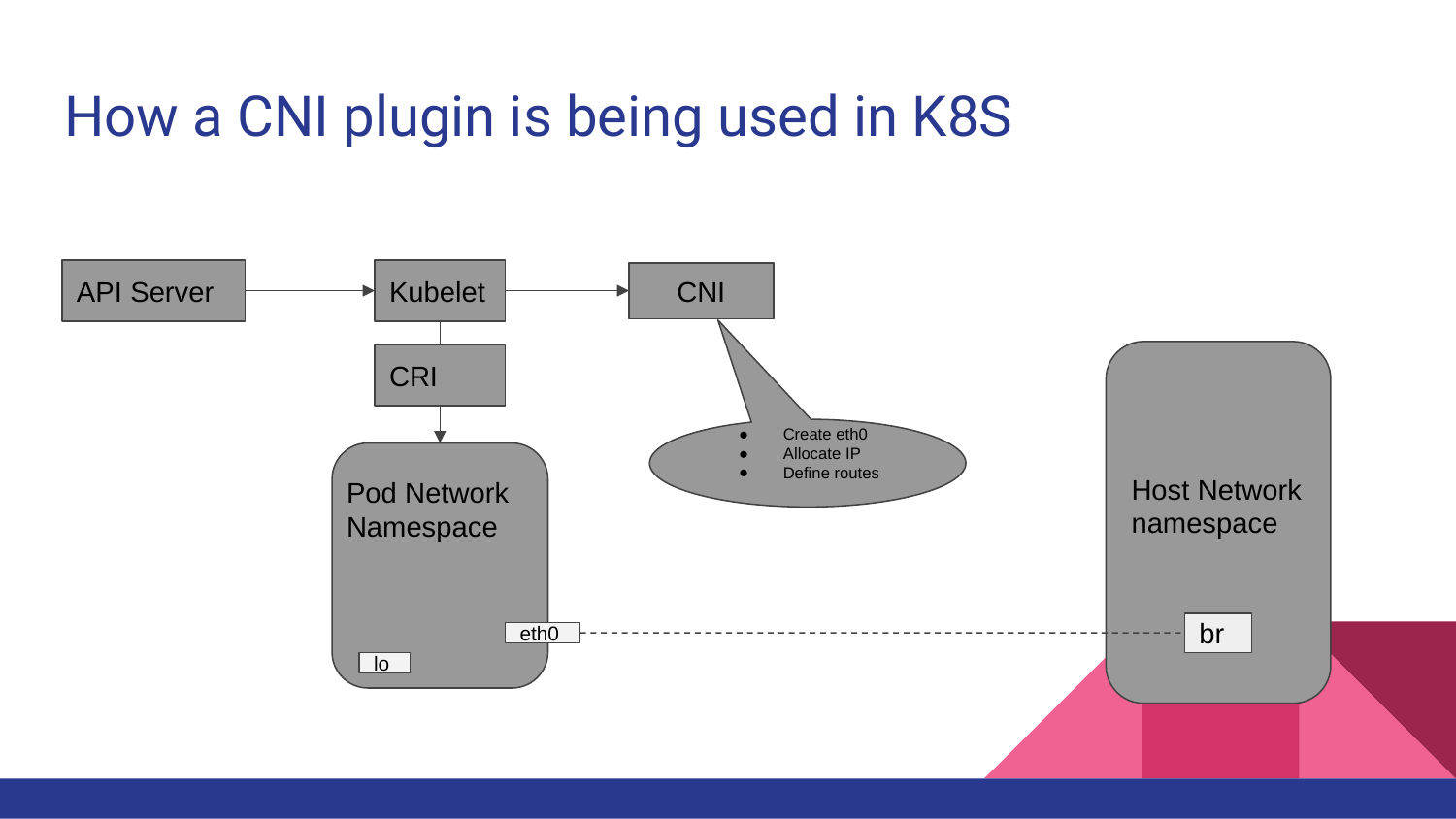

# How a CNI plugin is being used in K8S
API Server
Kubelet
CNI
Host Network namespace

CRI
Create eth0
Allocate IP
Define routes

Pod Network Namespace
br
eth0
lo